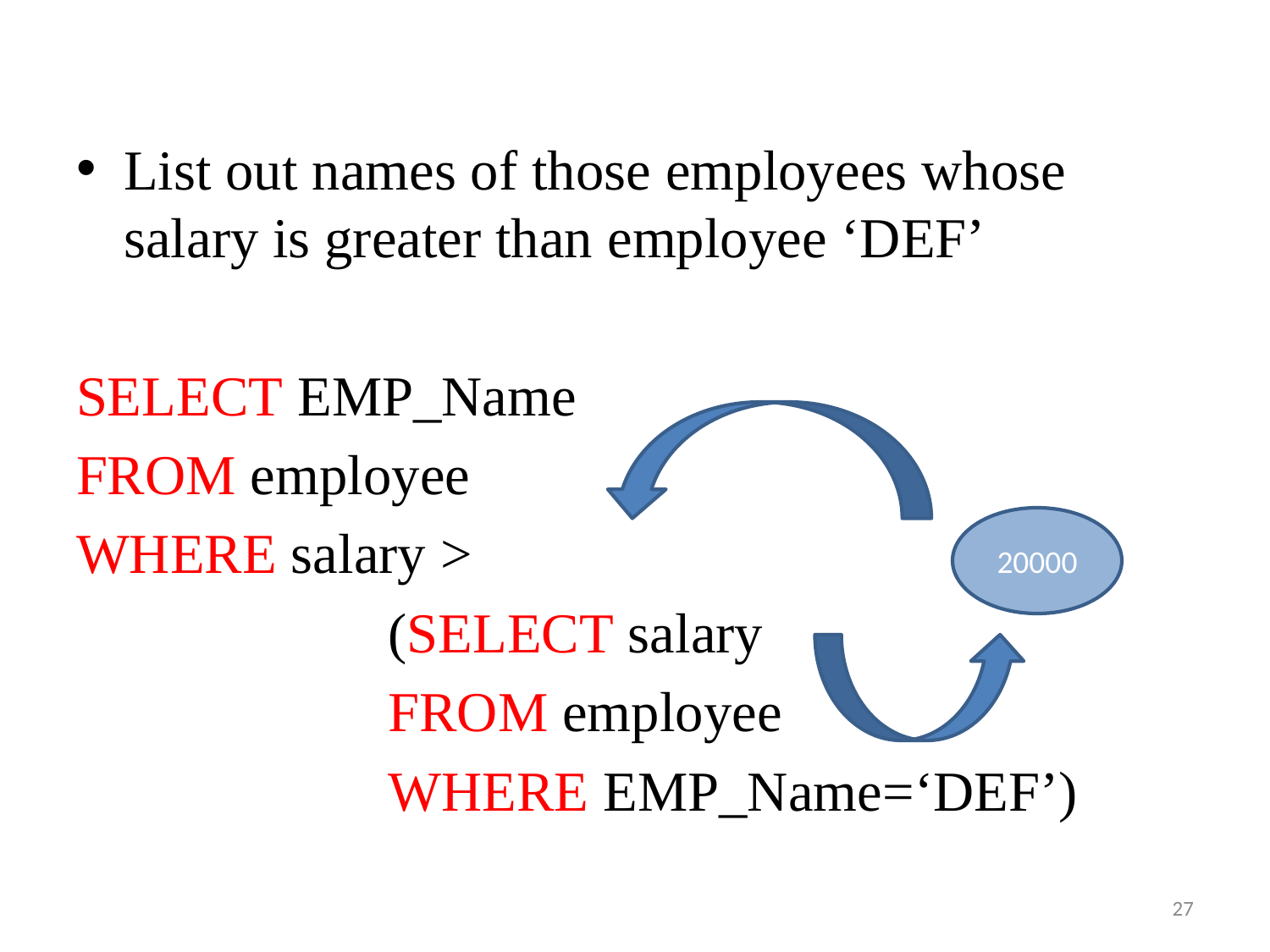

#
List out names of those employees whose salary is greater than employee ‘DEF’

SELECT EMP_Name
FROM employee
WHERE salary >
                      (SELECT salary
                      FROM employee
                      WHERE EMP_Name=‘DEF’)

20000

27